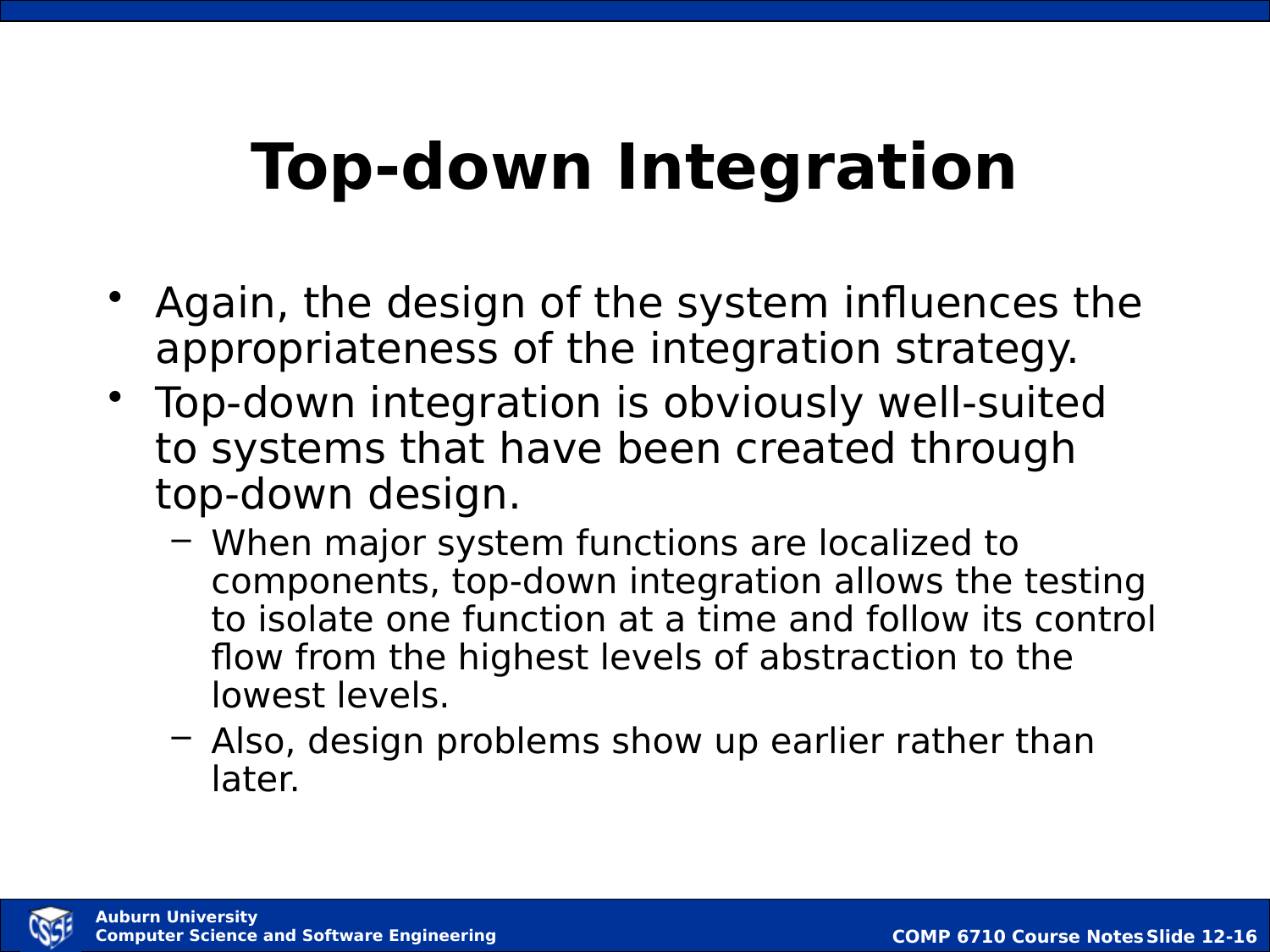

# Top-down Integration
Again, the design of the system influences the appropriateness of the integration strategy.
Top-down integration is obviously well-suited to systems that have been created through top-down design.
When major system functions are localized to components, top-down integration allows the testing to isolate one function at a time and follow its control flow from the highest levels of abstraction to the lowest levels.
Also, design problems show up earlier rather than later.